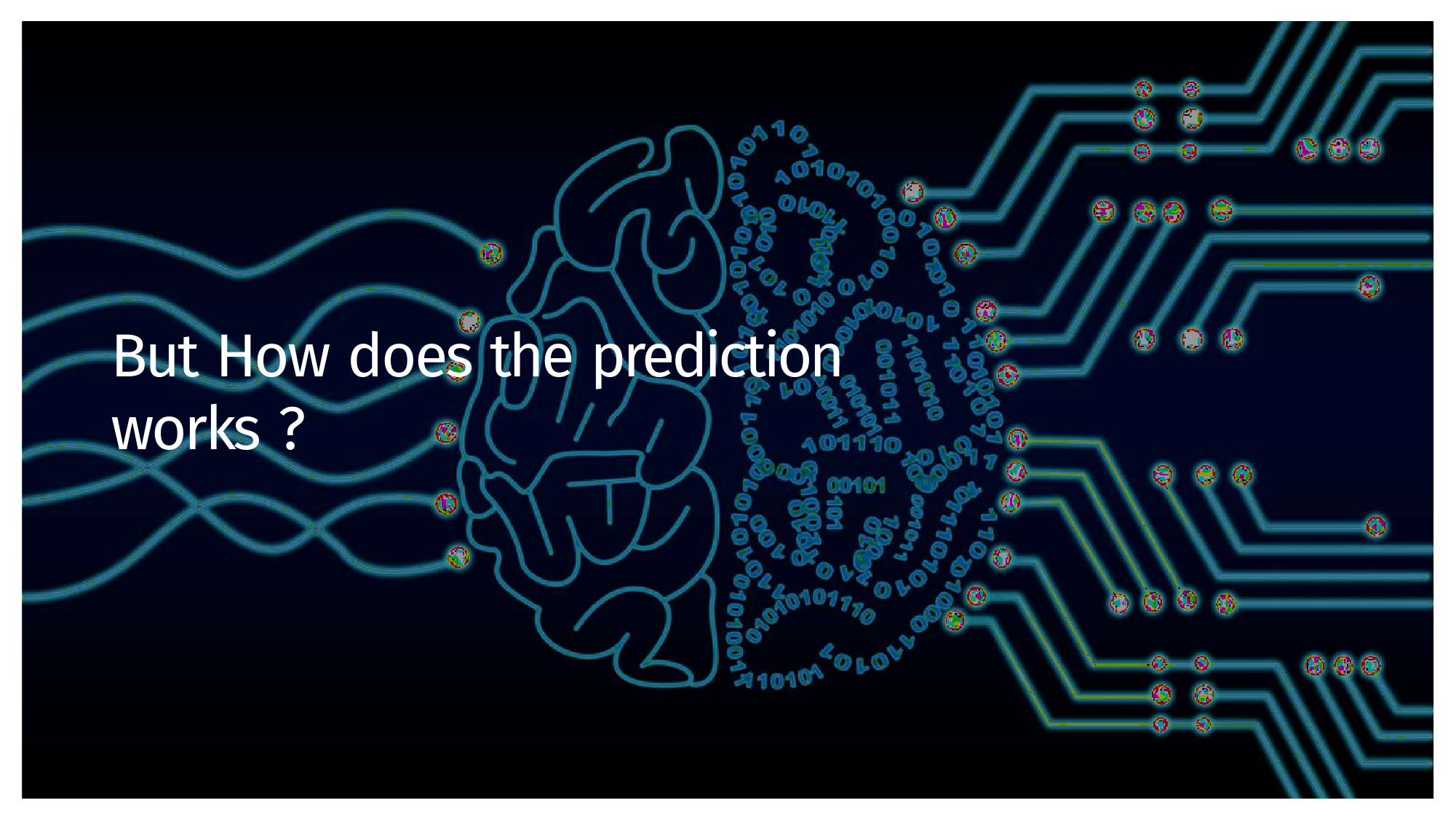

# But How does the prediction works ?